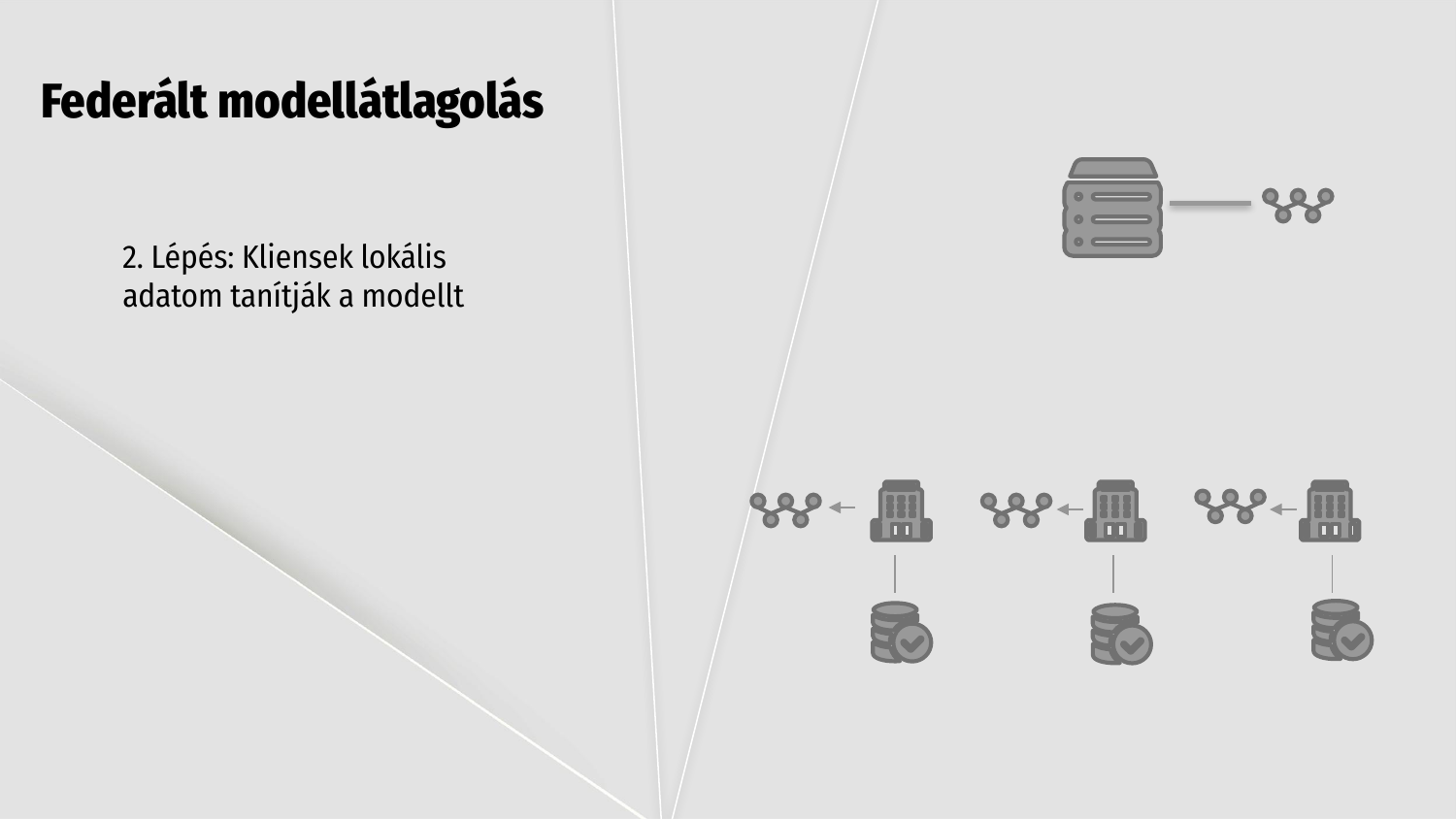

# Federált modellátlagolás

2. Lépés: Kliensek lokális adatom tanítják a modellt